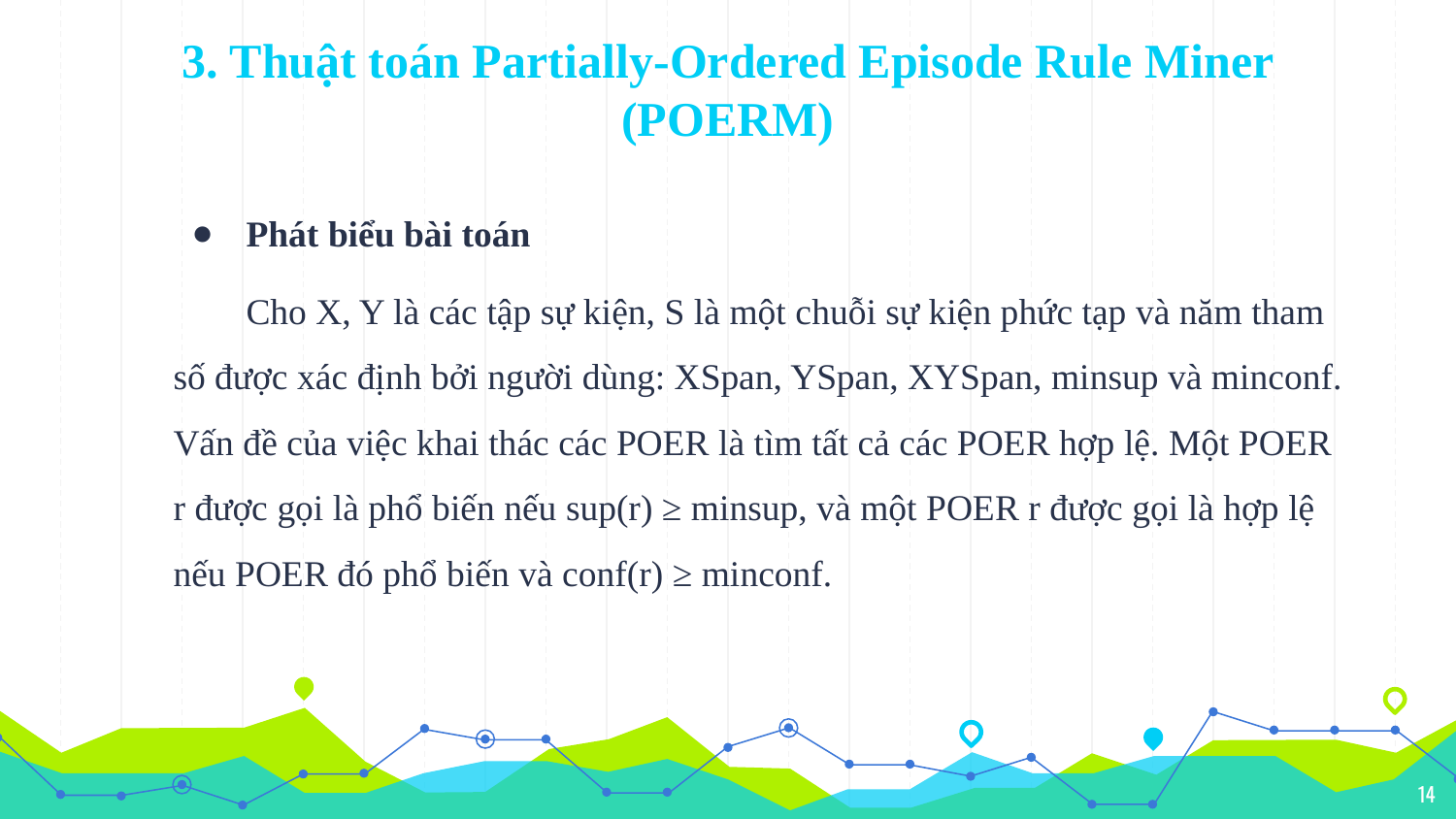

# 3. Thuật toán Partially-Ordered Episode Rule Miner (POERM)
Phát biểu bài toán
Cho X, Y là các tập sự kiện, S là một chuỗi sự kiện phức tạp và năm tham số được xác định bởi người dùng: XSpan, YSpan, XYSpan, minsup và minconf. Vấn đề của việc khai thác các POER là tìm tất cả các POER hợp lệ. Một POER r được gọi là phổ biến nếu sup(r) ≥ minsup, và một POER r được gọi là hợp lệ nếu POER đó phổ biến và conf(r) ≥ minconf.
14